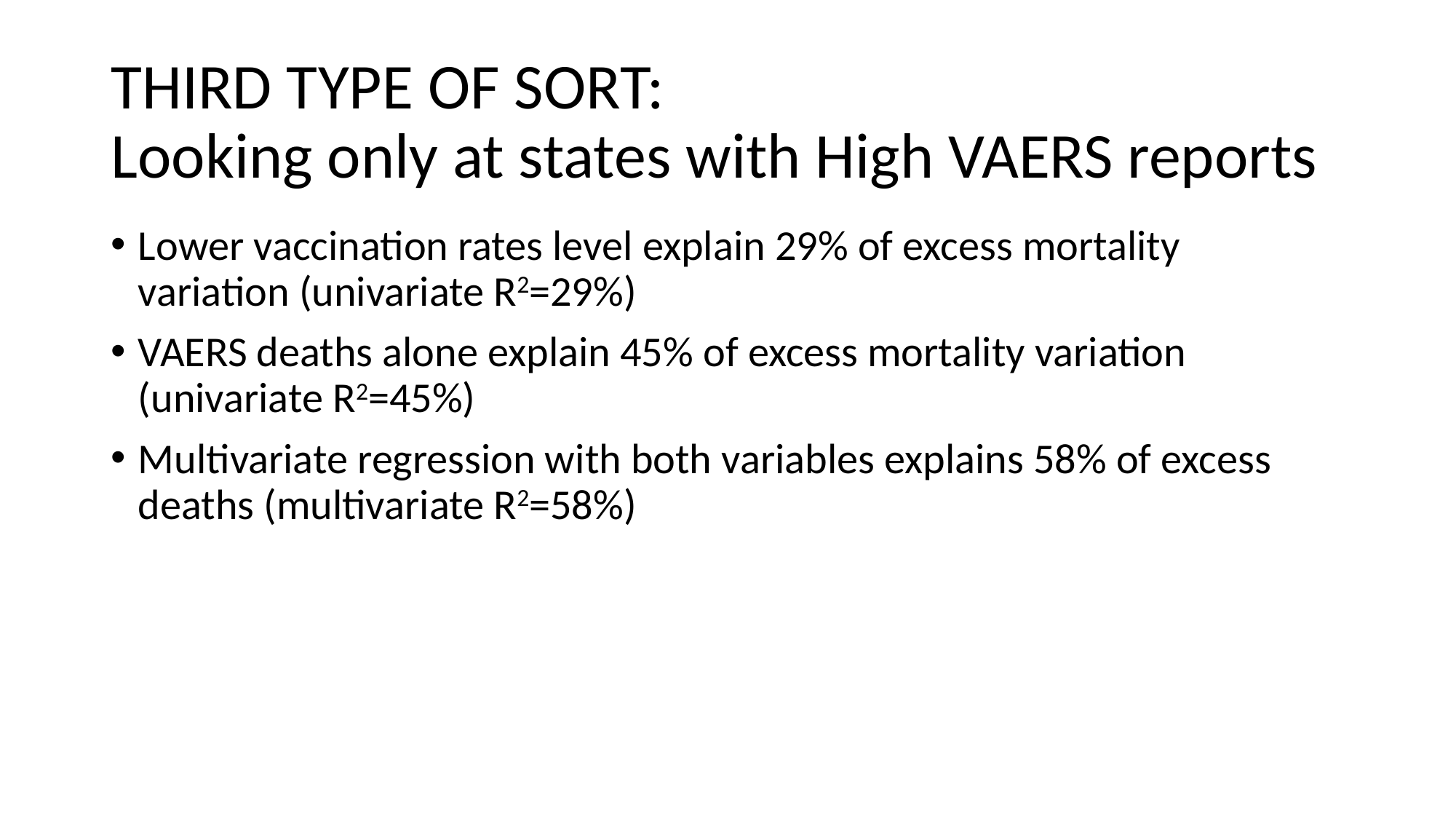

# THIRD TYPE OF SORT: Looking only at states with High VAERS reports
Lower vaccination rates level explain 29% of excess mortality variation (univariate R2=29%)
VAERS deaths alone explain 45% of excess mortality variation (univariate R2=45%)
Multivariate regression with both variables explains 58% of excess deaths (multivariate R2=58%)